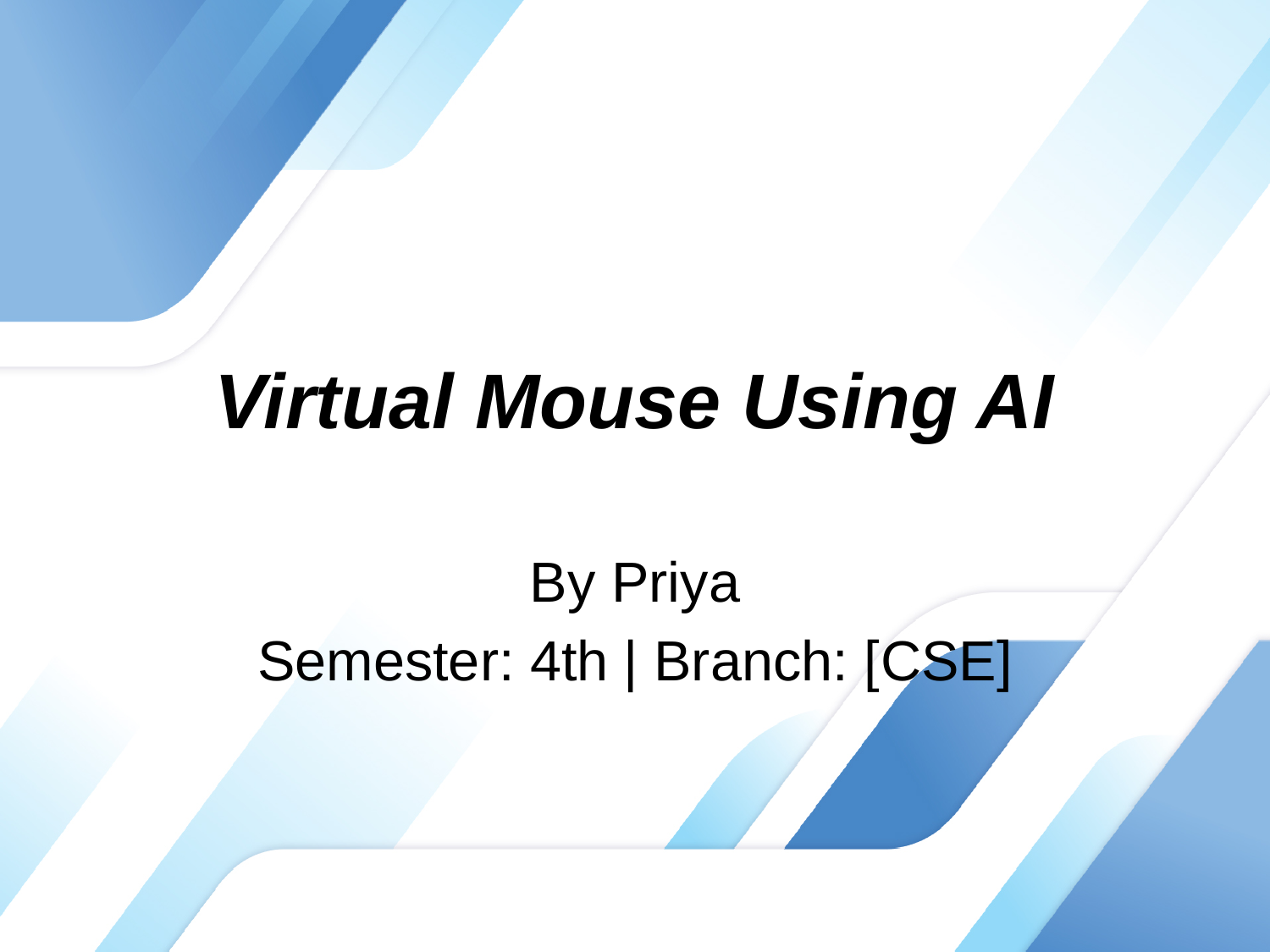

# Virtual Mouse Using AI
By Priya
Semester: 4th | Branch: [CSE]